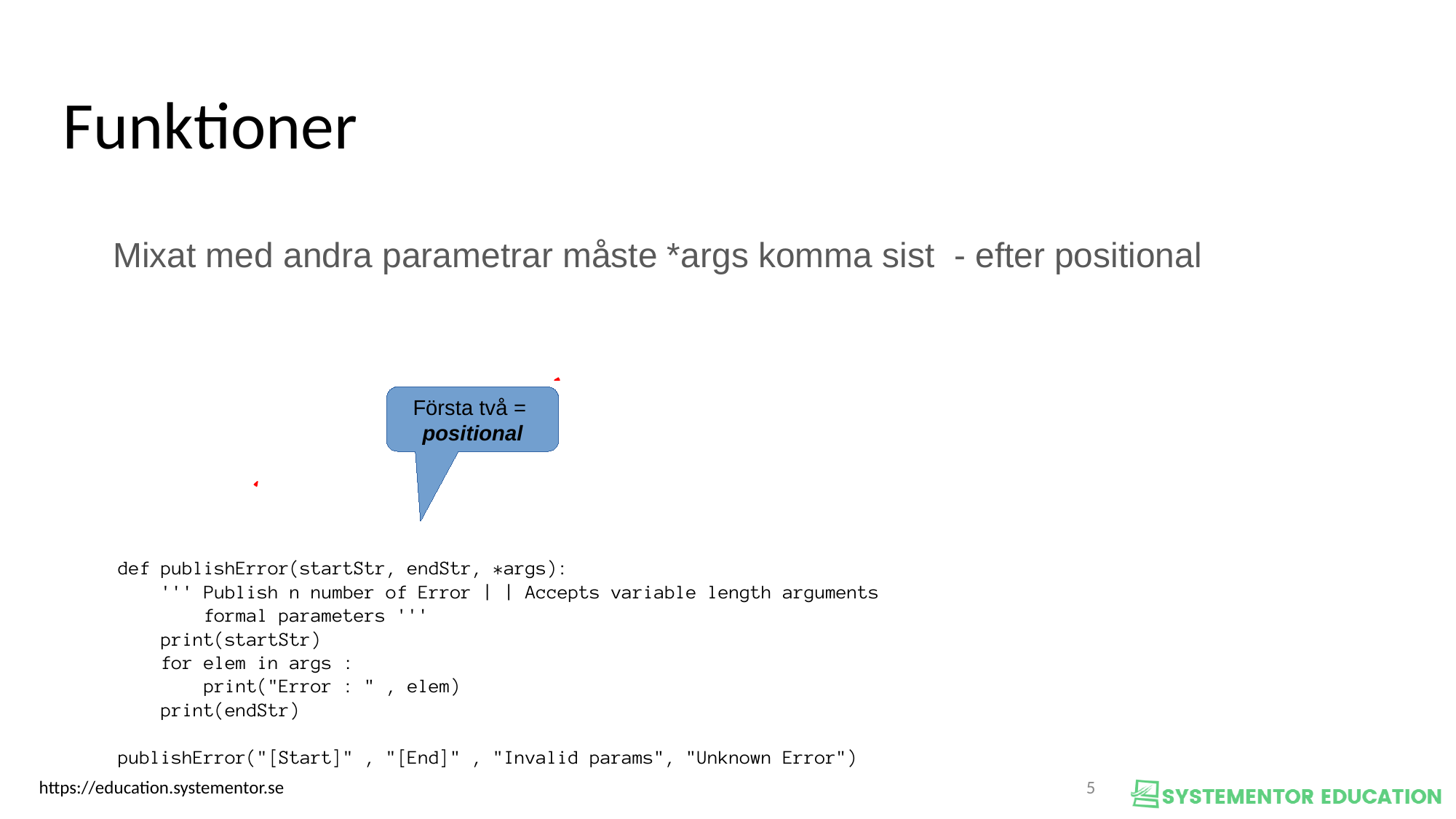

Funktioner

Mixat med andra parametrar måste *args komma sist  - efter positional

Första två =
positional

def publishError(startStr, endStr, *args):
    ''' Publish n number of Error | | Accepts variable length arguments
        formal parameters '''
    print(startStr)
    for elem in args :
        print("Error : " , elem)
    print(endStr)

publishError("[Start]" , "[End]" , "Invalid params", "Unknown Error")

5